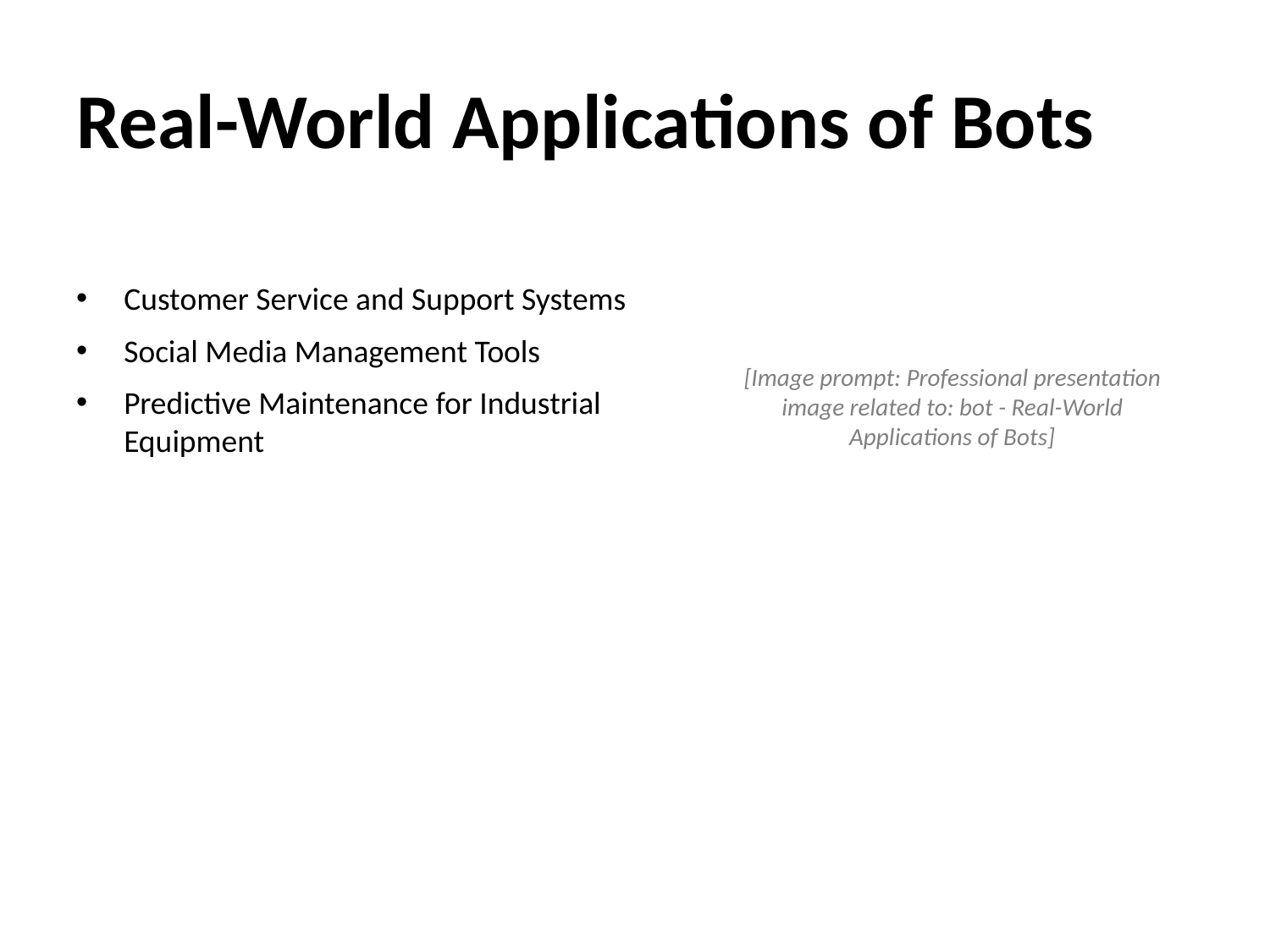

# Real-World Applications of Bots

Customer Service and Support Systems
Social Media Management Tools
Predictive Maintenance for Industrial Equipment

[Image prompt: Professional presentation image related to: bot - Real-World Applications of Bots]